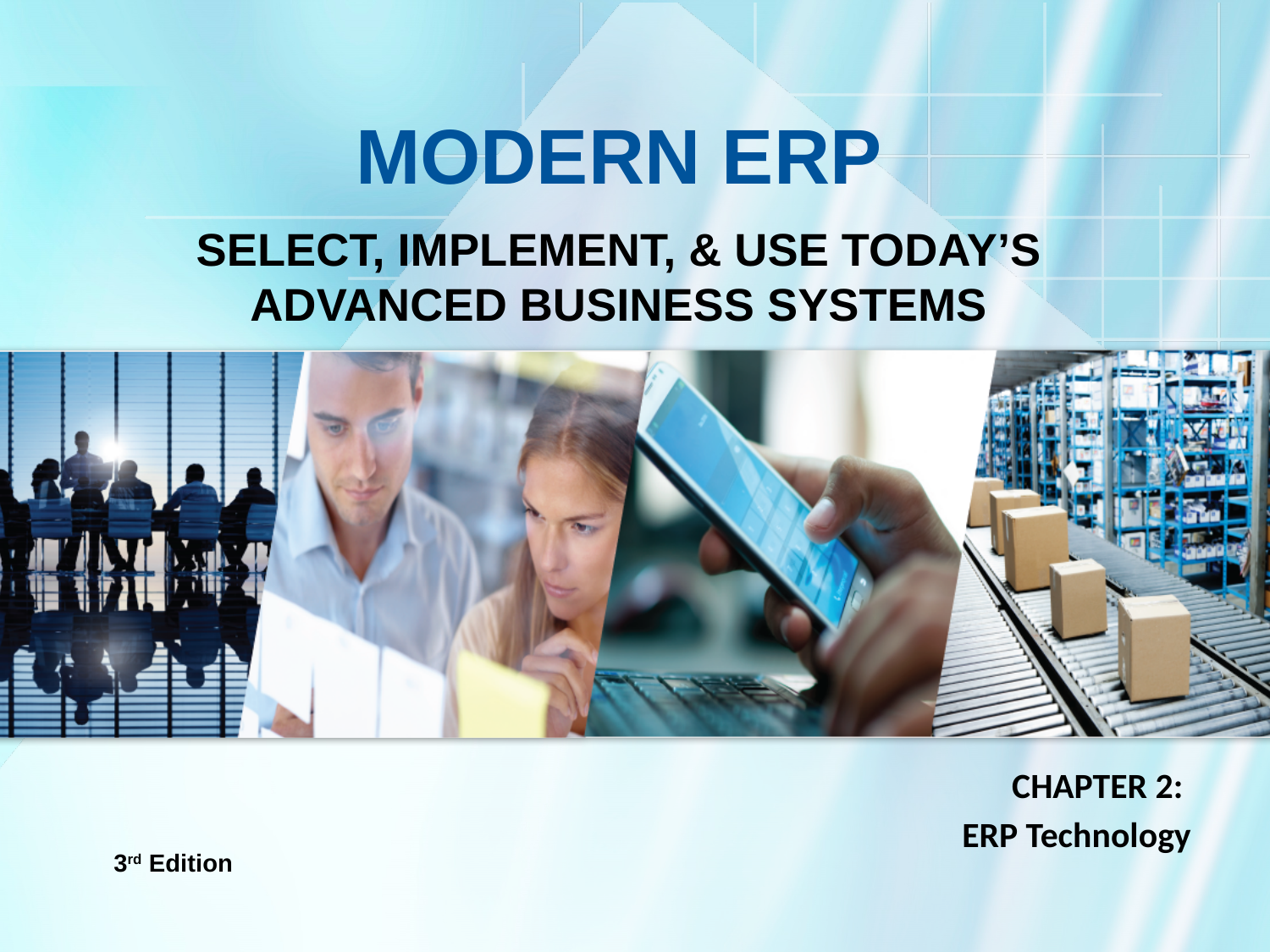

# MODERN ERP
SELECT, IMPLEMENT, & USE TODAY’S ADVANCED BUSINESS SYSTEMS
CHAPTER 2:
ERP Technology
3rd Edition